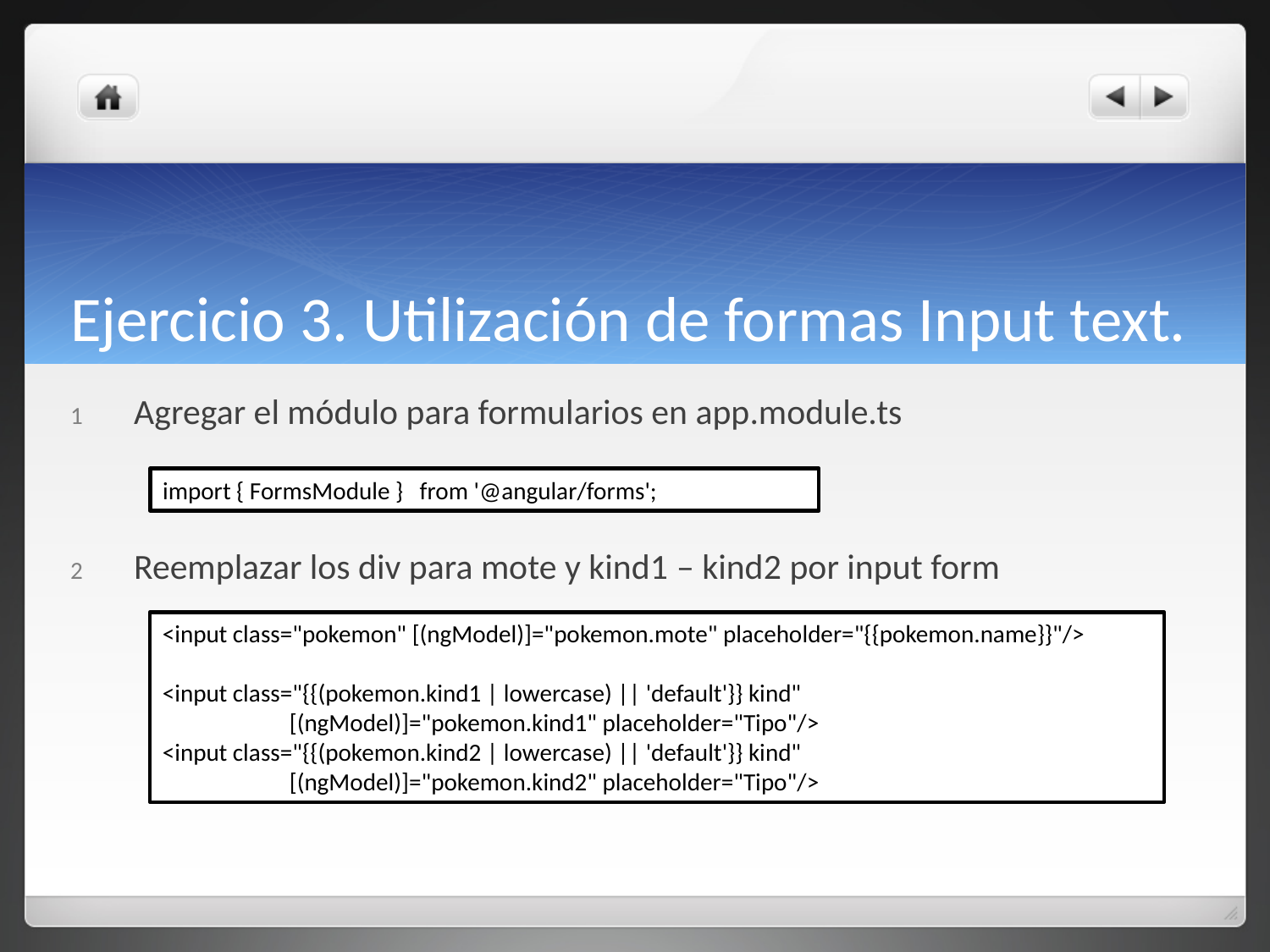

# Ejercicio 3. Utilización de formas Input text.
Agregar el módulo para formularios en app.module.ts

Reemplazar los div para mote y kind1 – kind2 por input form
import { FormsModule }   from '@angular/forms';
<input class="pokemon" [(ngModel)]="pokemon.mote" placeholder="{{pokemon.name}}"/>

<input class="{{(pokemon.kind1 | lowercase) || 'default'}} kind"
	[(ngModel)]="pokemon.kind1" placeholder="Tipo"/>
<input class="{{(pokemon.kind2 | lowercase) || 'default'}} kind"
	[(ngModel)]="pokemon.kind2" placeholder="Tipo"/>